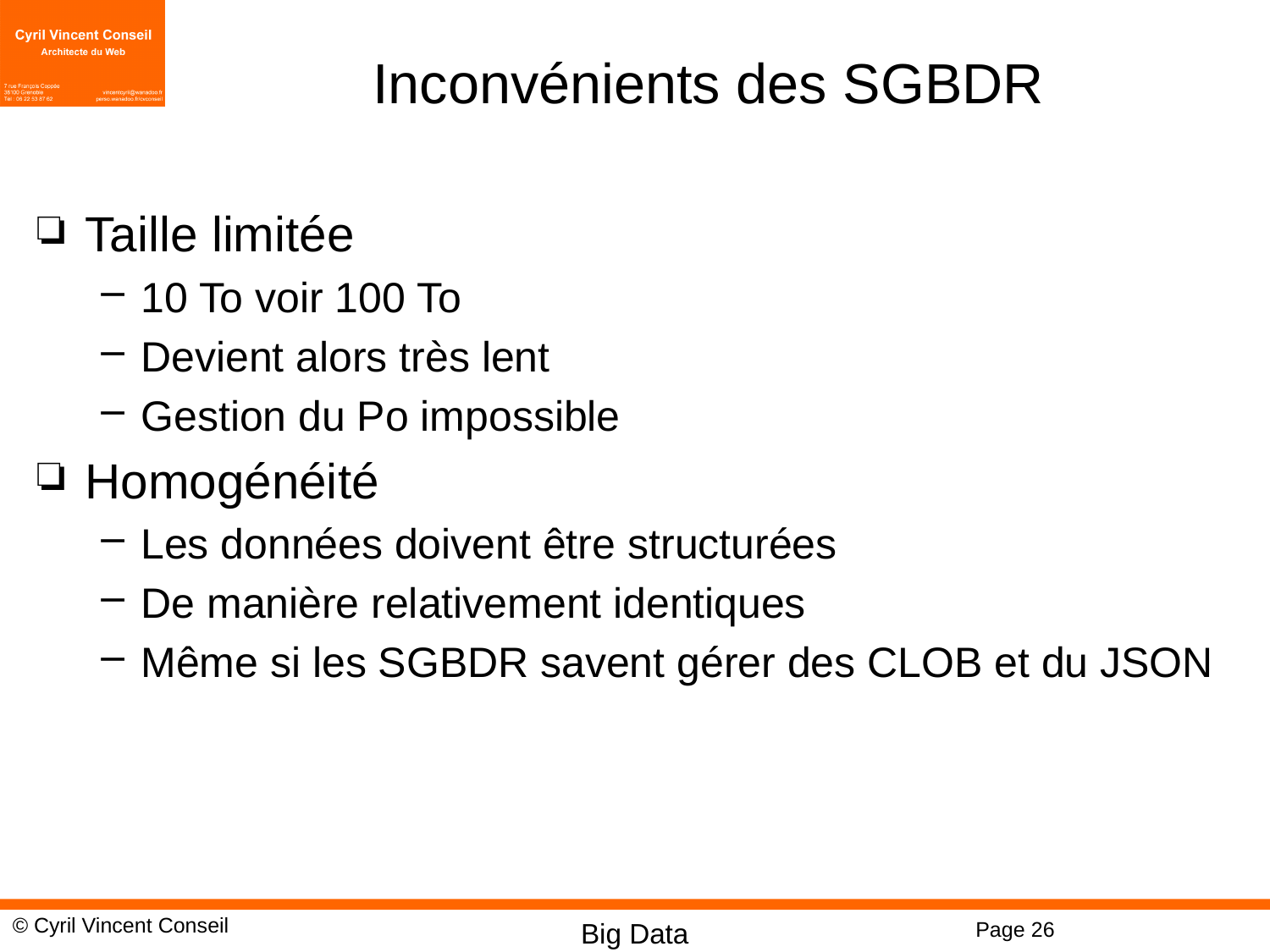

# Inconvénients des SGBDR
Taille limitée
10 To voir 100 To
Devient alors très lent
Gestion du Po impossible
Homogénéité
Les données doivent être structurées
De manière relativement identiques
Même si les SGBDR savent gérer des CLOB et du JSON